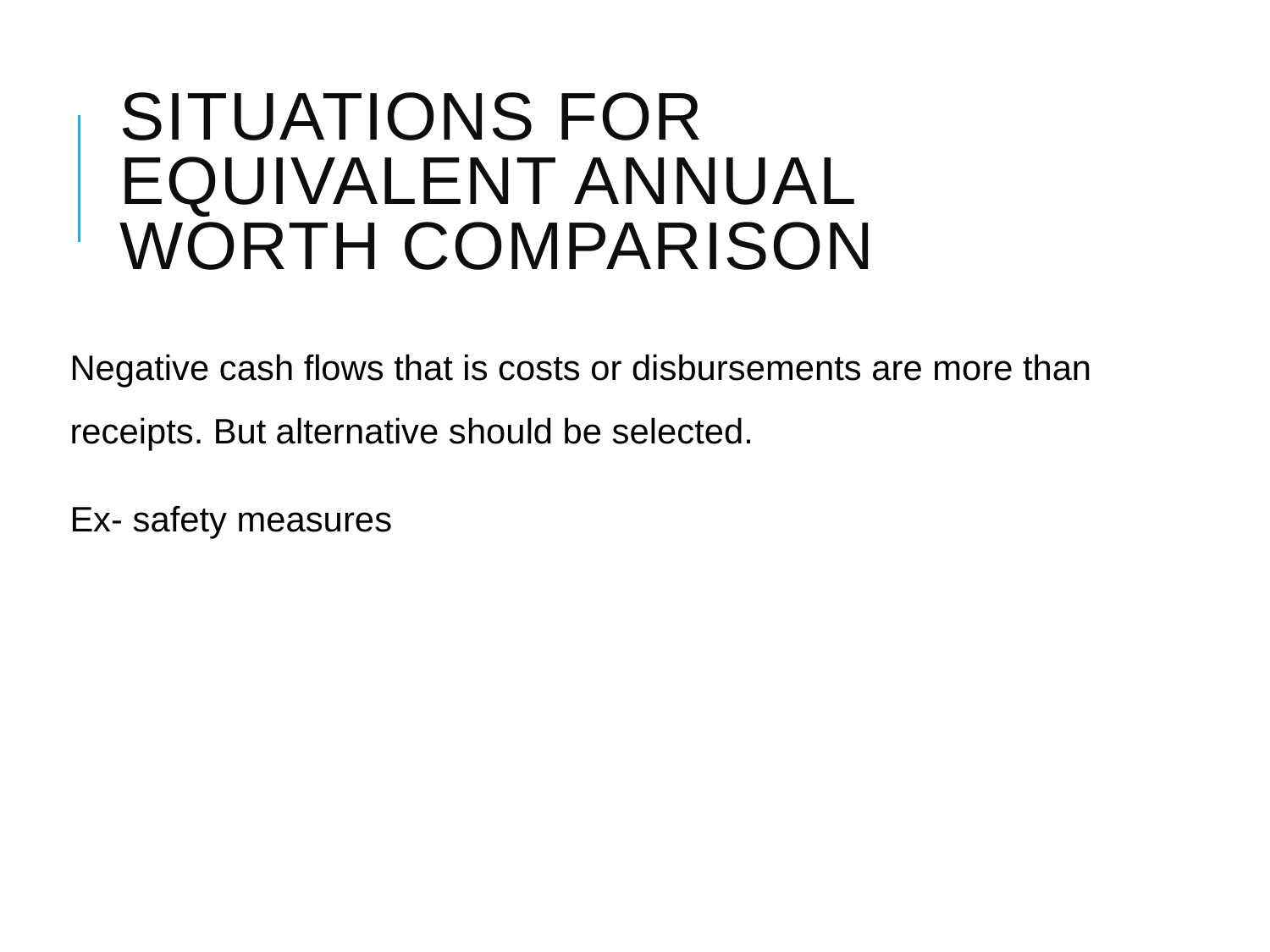

# Situations for Equivalent Annual Worth Comparison
Negative cash flows that is costs or disbursements are more than receipts. But alternative should be selected.
Ex- safety measures